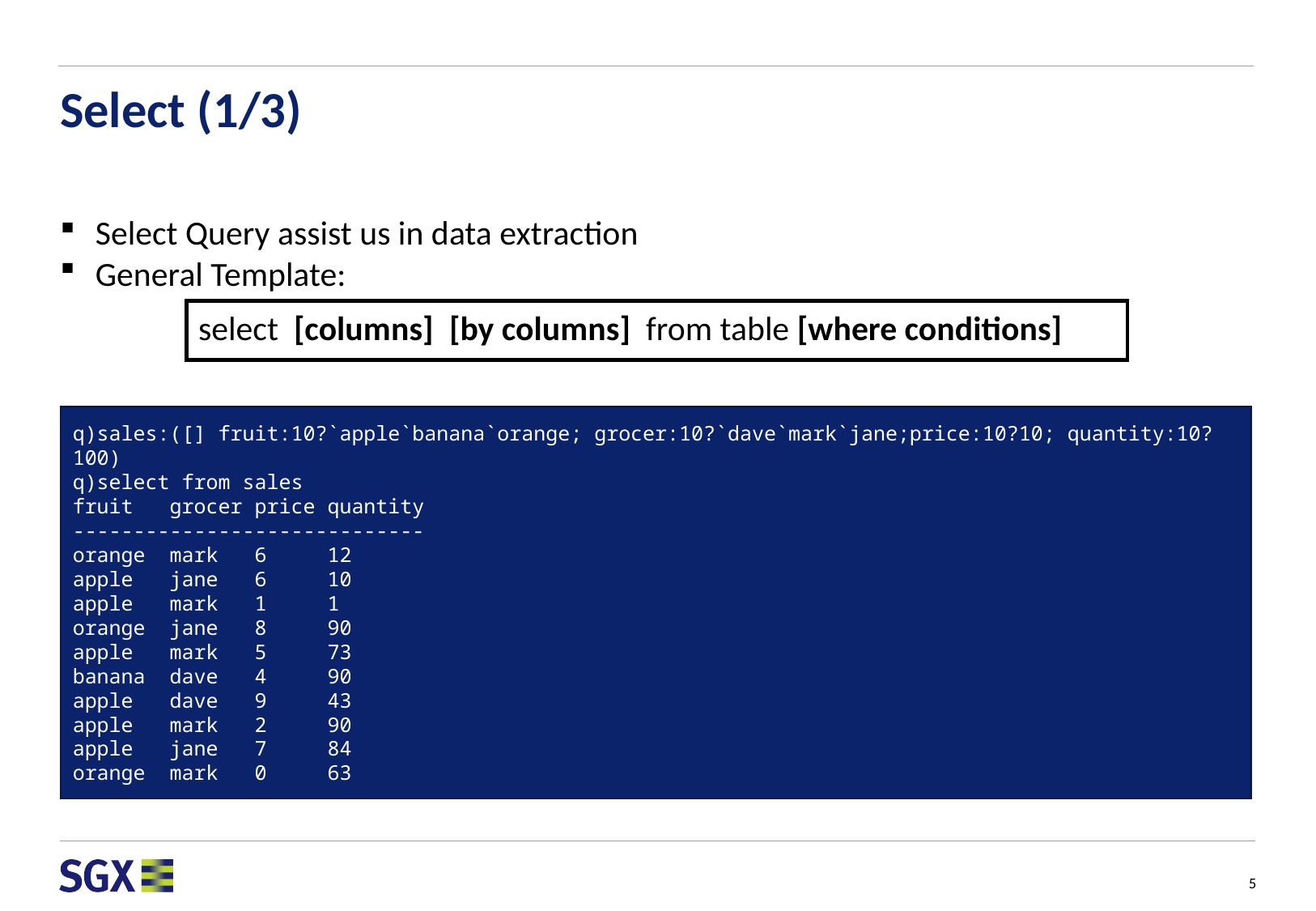

# Select (1/3)
Select Query assist us in data extraction
General Template:
select  [columns]  [by columns]  from table [where conditions]
q)sales:([] fruit:10?`apple`banana`orange; grocer:10?`dave`mark`jane;price:10?10; quantity:10?100)
q)select from sales
fruit   grocer price quantity
-----------------------------
orange  mark   6     12
apple   jane   6     10
apple   mark   1     1
orange  jane   8     90
apple   mark   5     73
banana  dave   4     90
apple   dave   9     43
apple   mark   2     90
apple   jane   7     84
orange  mark   0     63
5